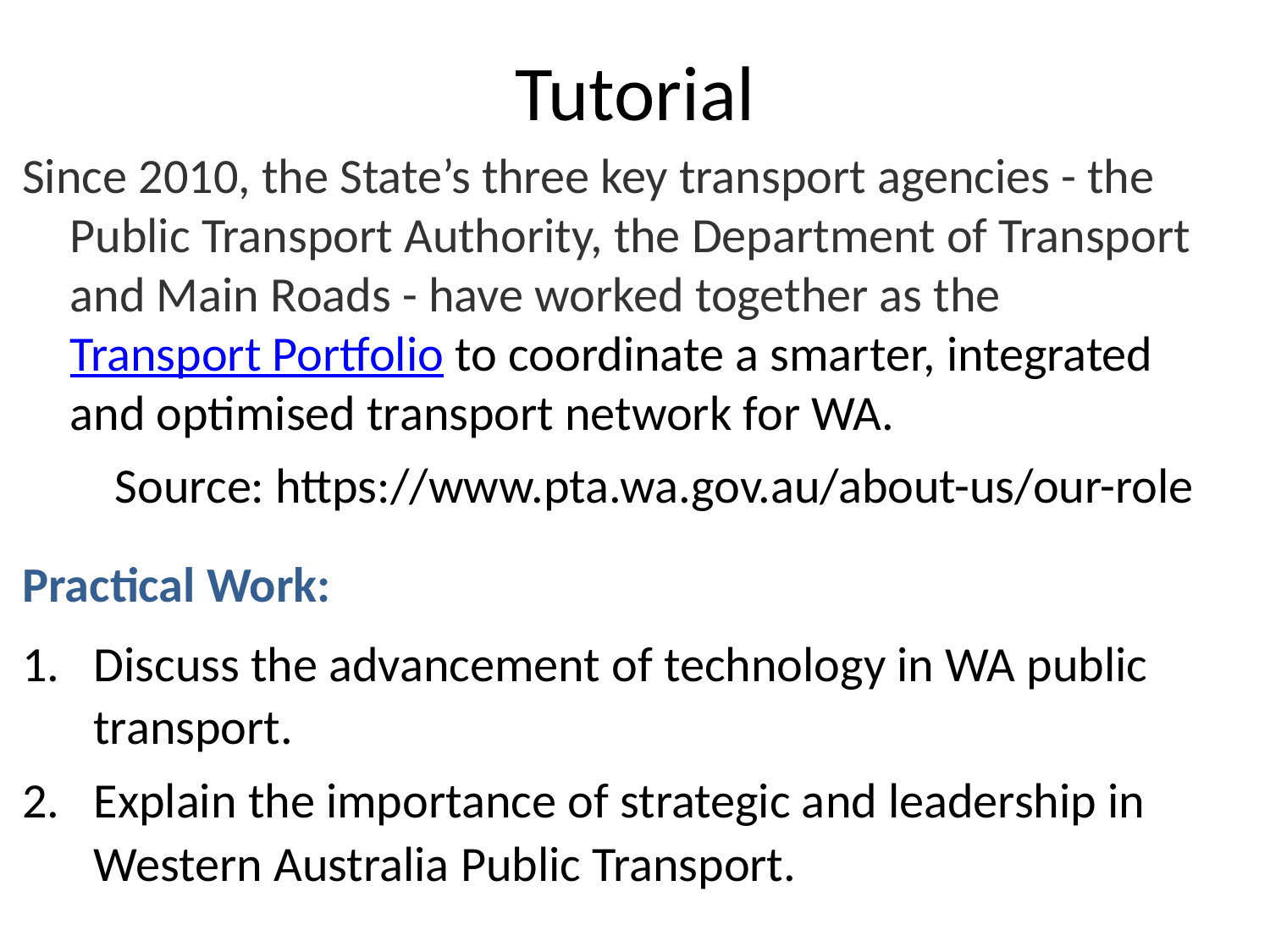

# Tutorial
Since 2010, the State’s three key transport agencies - the Public Transport Authority, the Department of Transport and Main Roads - have worked together as the Transport Portfolio to coordinate a smarter, integrated and optimised transport network for WA.
Source: https://www.pta.wa.gov.au/about-us/our-role
Practical Work:
Discuss the advancement of technology in WA public transport.
Explain the importance of strategic and leadership in Western Australia Public Transport.